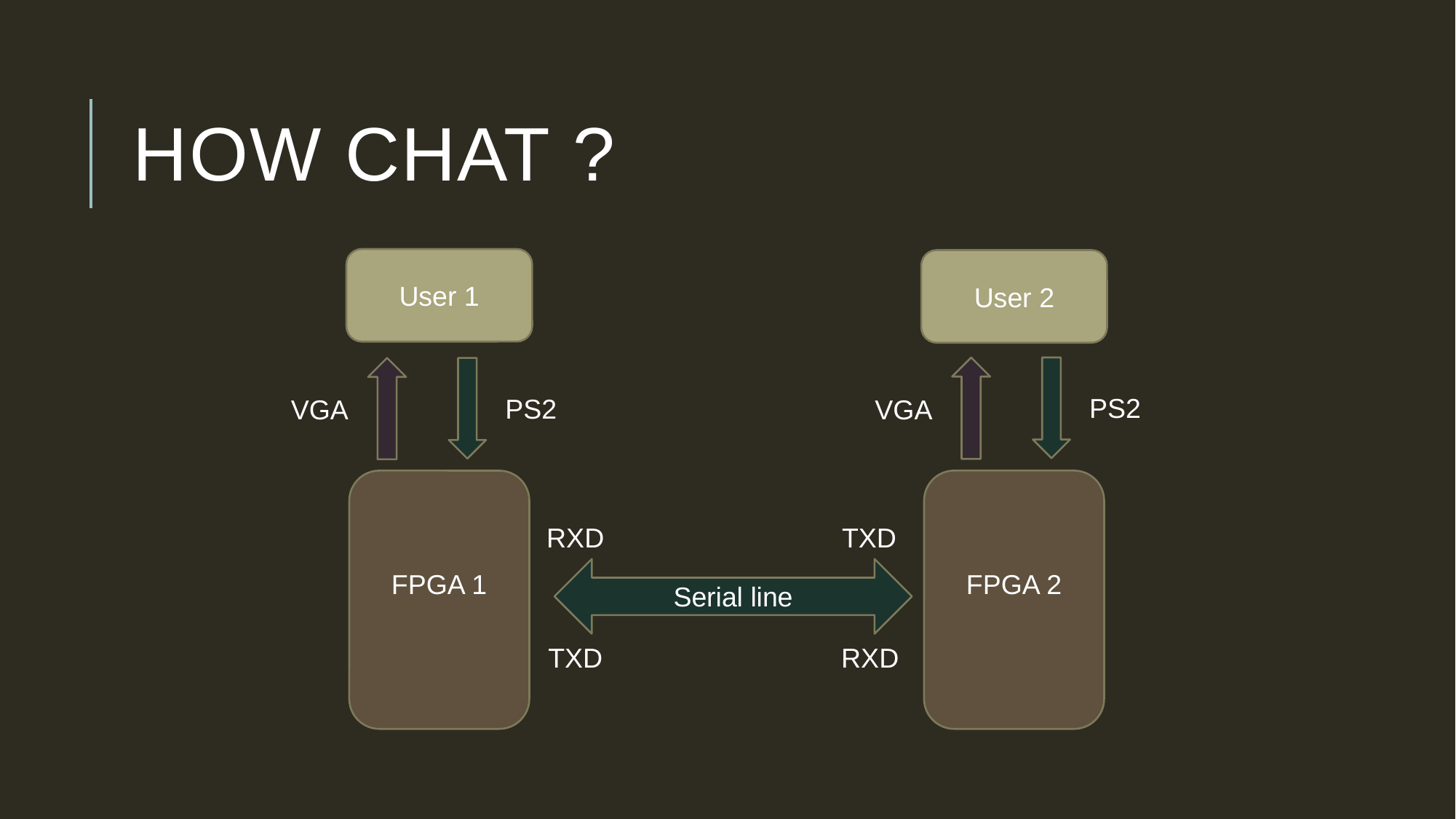

# How chat ?
User 1
User 2

PS2
PS2
VGA
VGA
FPGA 1

FPGA 2

RXD
TXD

Serial line
TXD
RXD